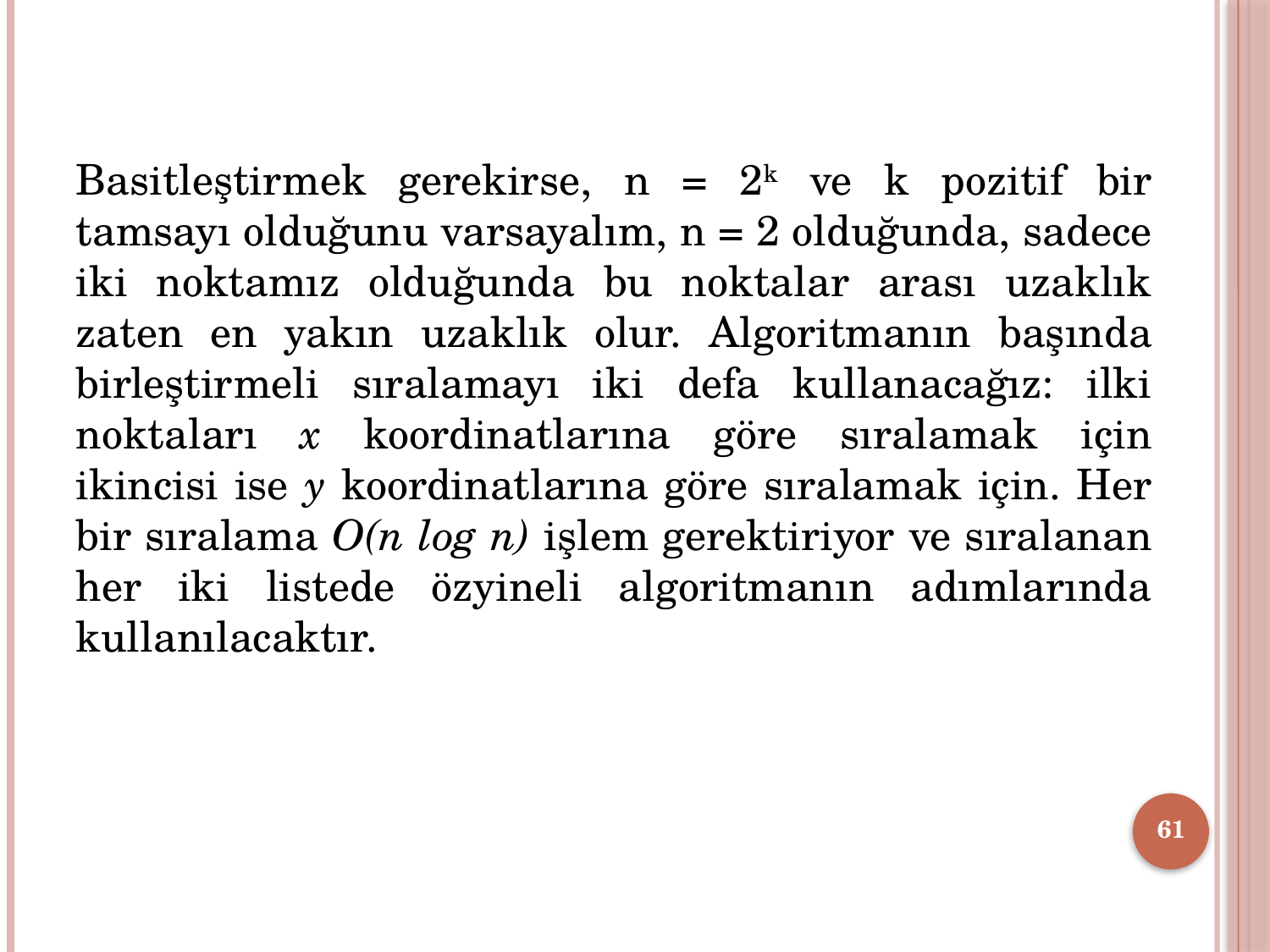

Basitleştirmek gerekirse, n = 2k ve k pozitif bir tamsayı olduğunu varsayalım, n = 2 olduğunda, sadece iki noktamız olduğunda bu noktalar arası uzaklık zaten en yakın uzaklık olur. Algoritmanın başında birleştirmeli sıralamayı iki defa kullanacağız: ilki noktaları x koordinatlarına göre sıralamak için ikincisi ise y koordinatlarına göre sıralamak için. Her bir sıralama O(n log n) işlem gerektiriyor ve sıralanan her iki listede özyineli algoritmanın adımlarında kullanılacaktır.
61